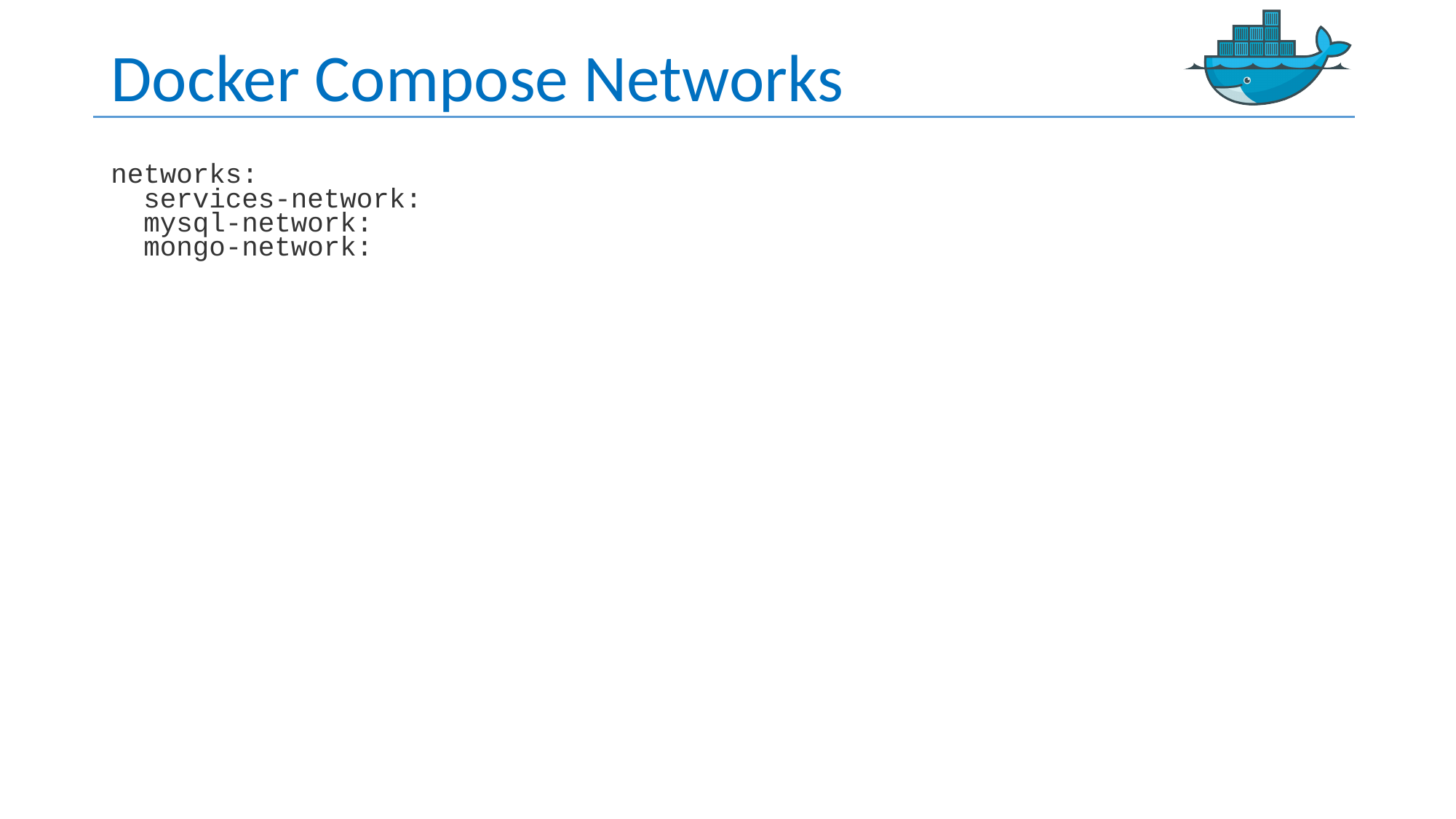

# Docker Compose Networks
networks:
  services-network:
  mysql-network:
  mongo-network: